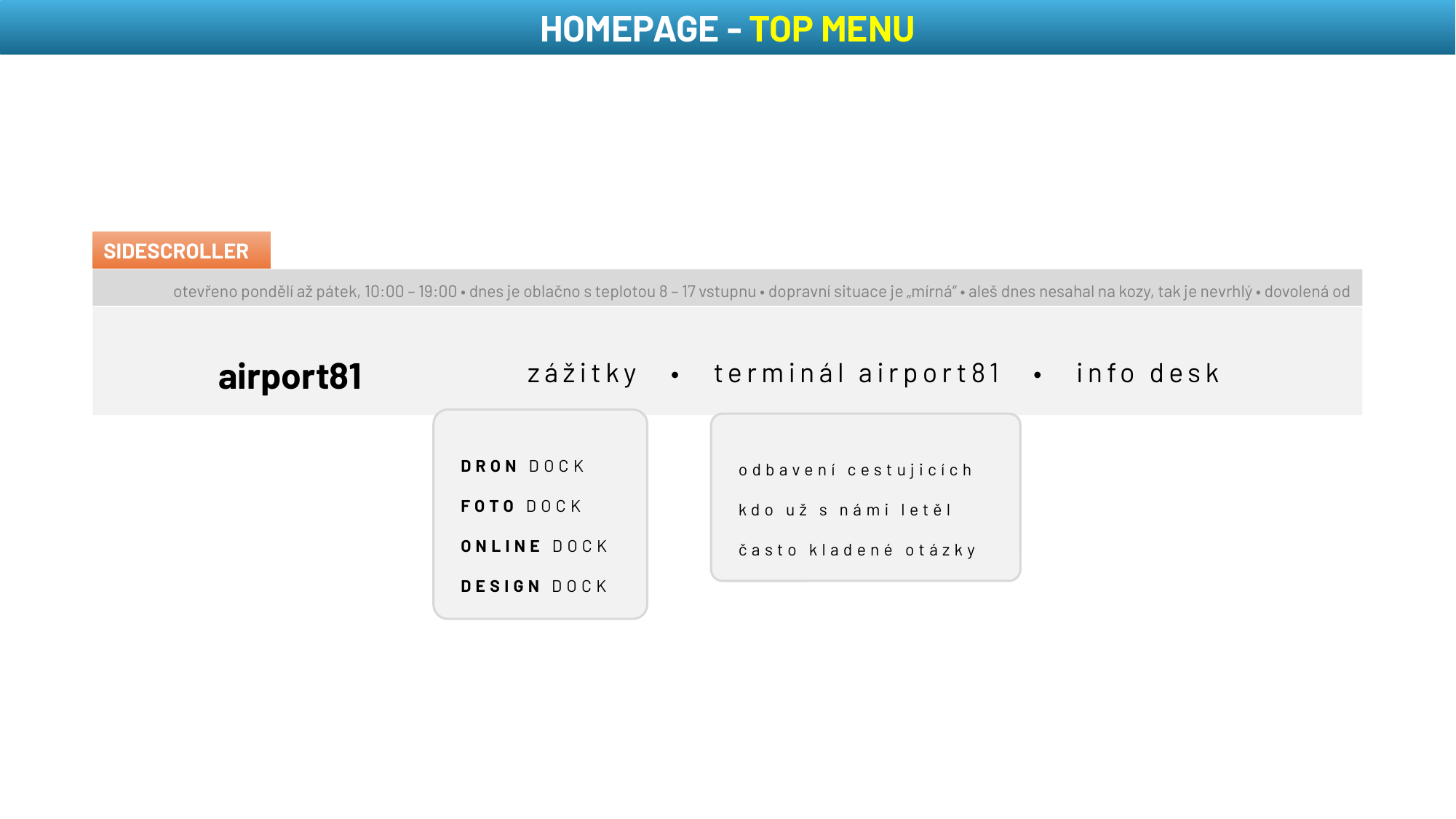

HOMEPAGE - TOP MENU
SIDESCROLLER

otevřeno pondělí až pátek, 10:00 – 19:00 • dnes je oblačno s teplotou 8 – 17 vstupnu • dopravní situace je „mírná“ • aleš dnes nesahal na kozy, tak je nevrhlý • dovolená od

airport81
zážitky   •   terminál airport81   •   info desk

DRON DOCK
FOTO DOCK
ONLINE DOCK
DESIGN DOCK
odbavení cestujicích
kdo už s námi letěl
často kladené otázky